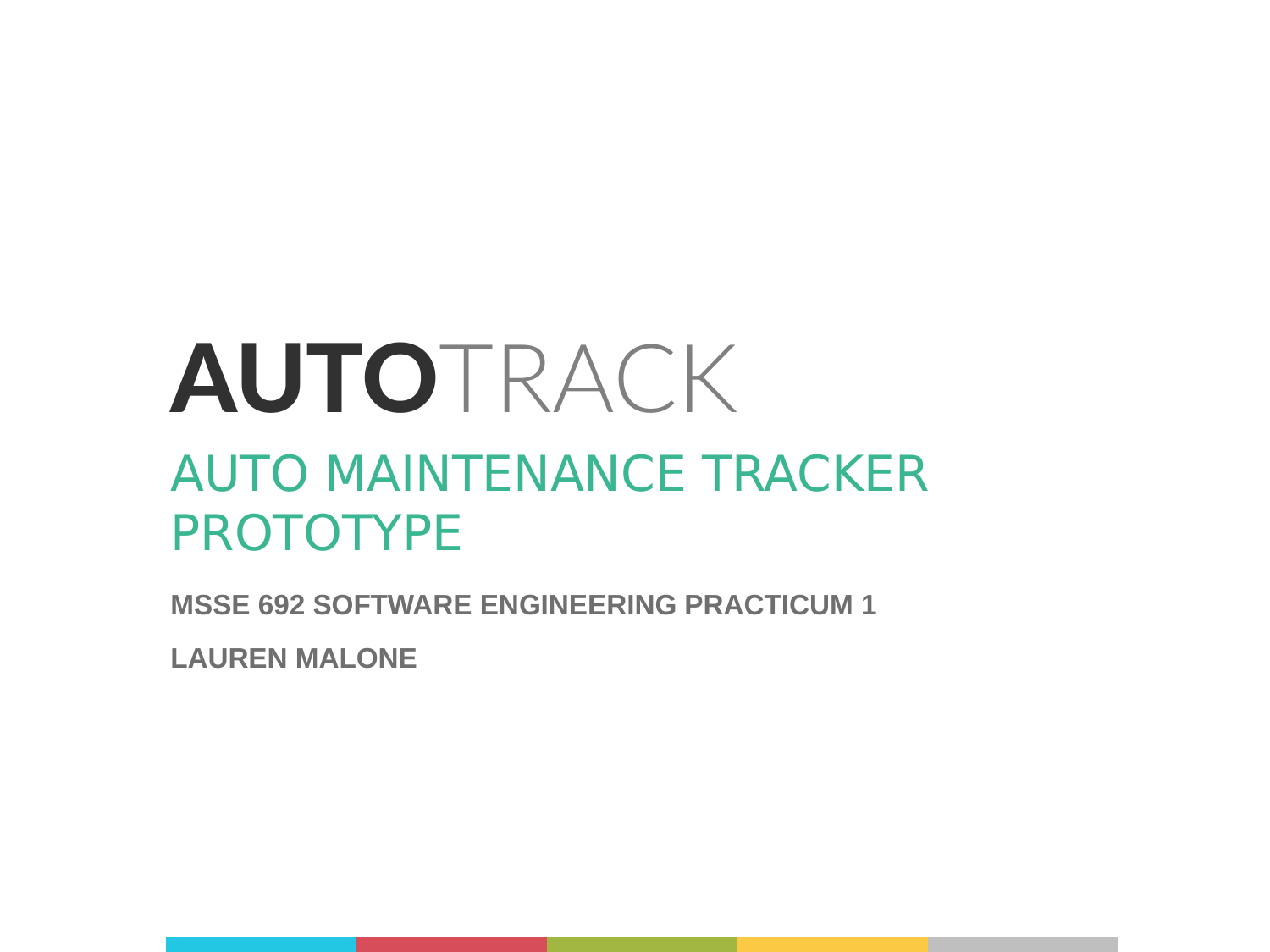

AUTOTRACK
AUTO MAINTENANCE TRACKER PROTOTYPE
MSSE 692 SOFTWARE ENGINEERING PRACTICUM 1
LAUREN MALONE